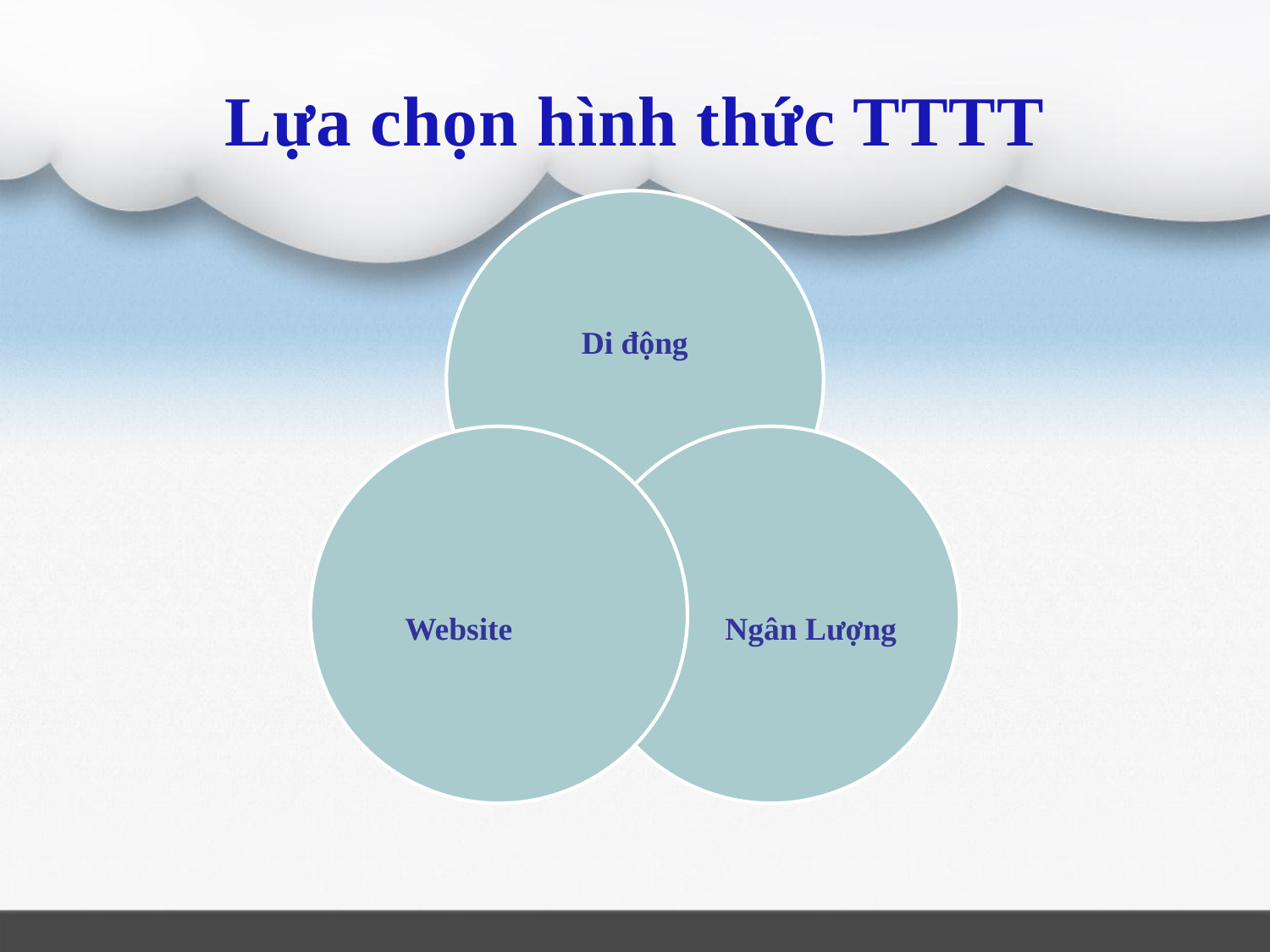

# Lựa chọn hình thức TTTT
Di động
Ngân Lượng
Website